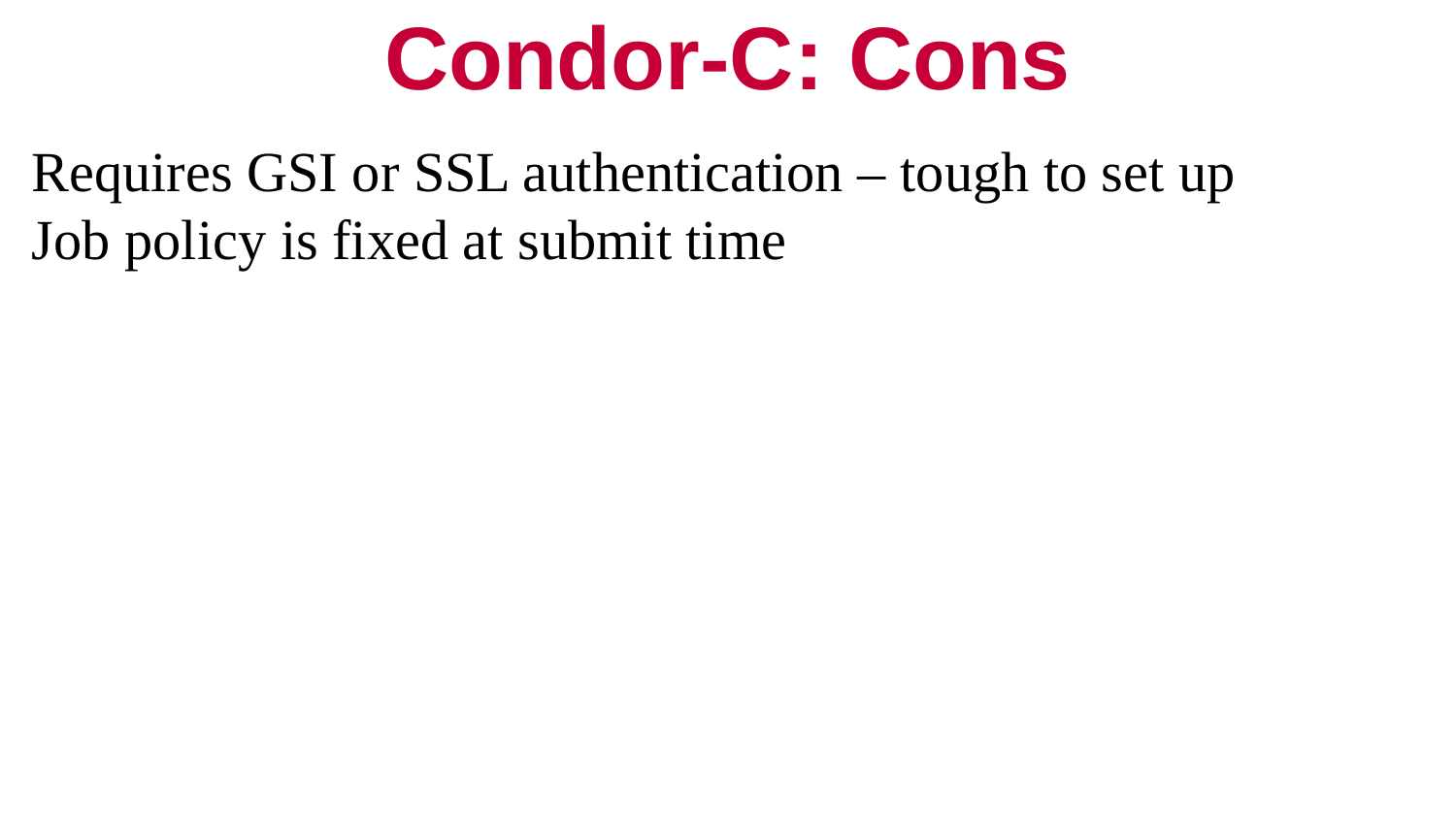

# Condor-C: Cons
Requires GSI or SSL authentication – tough to set up
Job policy is fixed at submit time